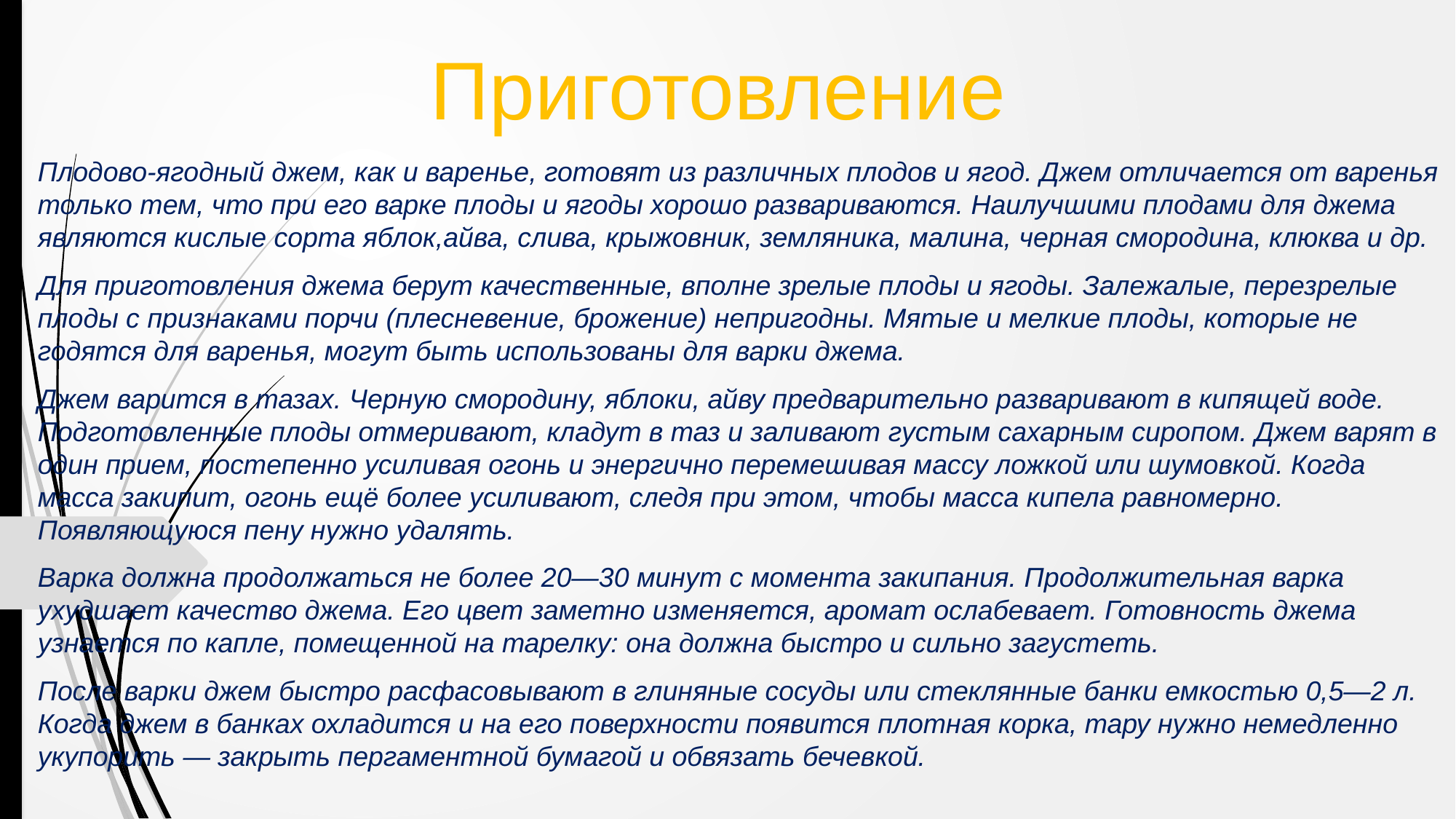

# Приготовление
Плодово-ягодный джем, как и варенье, готовят из различных плодов и ягод. Джем отличается от варенья только тем, что при его варке плоды и ягоды хорошо развариваются. Наилучшими плодами для джема являются кислые сорта яблок,айва, слива, крыжовник, земляника, малина, черная смородина, клюква и др.
Для приготовления джема берут качественные, вполне зрелые плоды и ягоды. Залежалые, перезрелые плоды с признаками порчи (плесневение, брожение) непригодны. Мятые и мелкие плоды, которые не годятся для варенья, могут быть использованы для варки джема.
Джем варится в тазах. Черную смородину, яблоки, айву предварительно разваривают в кипящей воде. Подготовленные плоды отмеривают, кладут в таз и заливают густым сахарным сиропом. Джем варят в один прием, постепенно усиливая огонь и энергично перемешивая массу ложкой или шумовкой. Когда масса закипит, огонь ещё более усиливают, следя при этом, чтобы масса кипела равномерно. Появляющуюся пену нужно удалять.
Варка должна продолжаться не более 20—30 минут с момента закипания. Продолжительная варка ухудшает качество джема. Его цвет заметно изменяется, аромат ослабевает. Готовность джема узнается по капле, помещенной на тарелку: она должна быстро и сильно загустеть.
После варки джем быстро расфасовывают в глиняные сосуды или стеклянные банки емкостью 0,5—2 л. Когда джем в банках охладится и на его поверхности появится плотная корка, тару нужно немедленно укупорить — закрыть пергаментной бумагой и обвязать бечевкой.